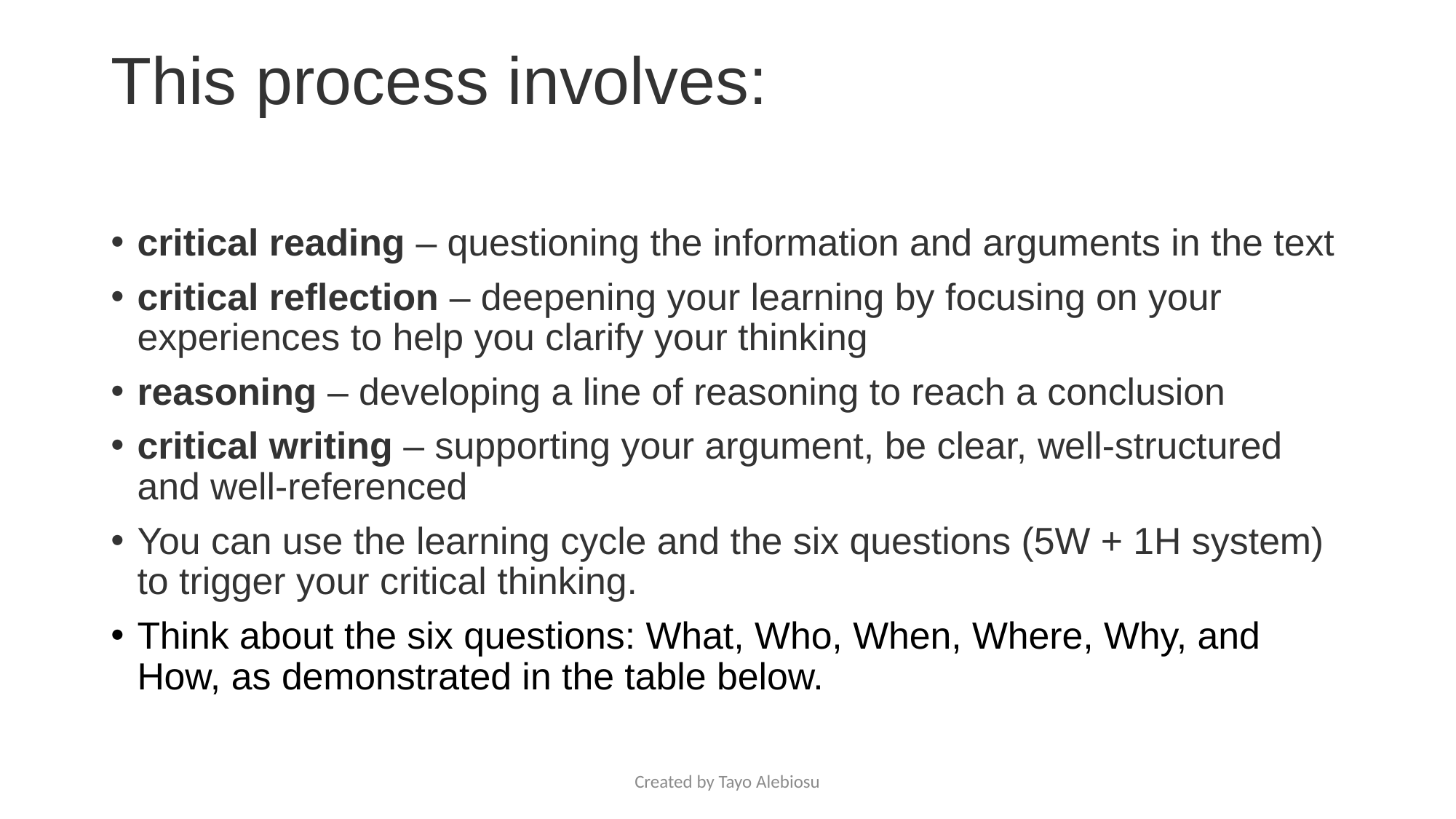

# This process involves:
critical reading – questioning the information and arguments in the text
critical reflection – deepening your learning by focusing on your experiences to help you clarify your thinking
reasoning – developing a line of reasoning to reach a conclusion
critical writing – supporting your argument, be clear, well-structured and well-referenced
You can use the learning cycle and the six questions (5W + 1H system) to trigger your critical thinking.
Think about the six questions: What, Who, When, Where, Why, and How, as demonstrated in the table below.

Created by Tayo Alebiosu